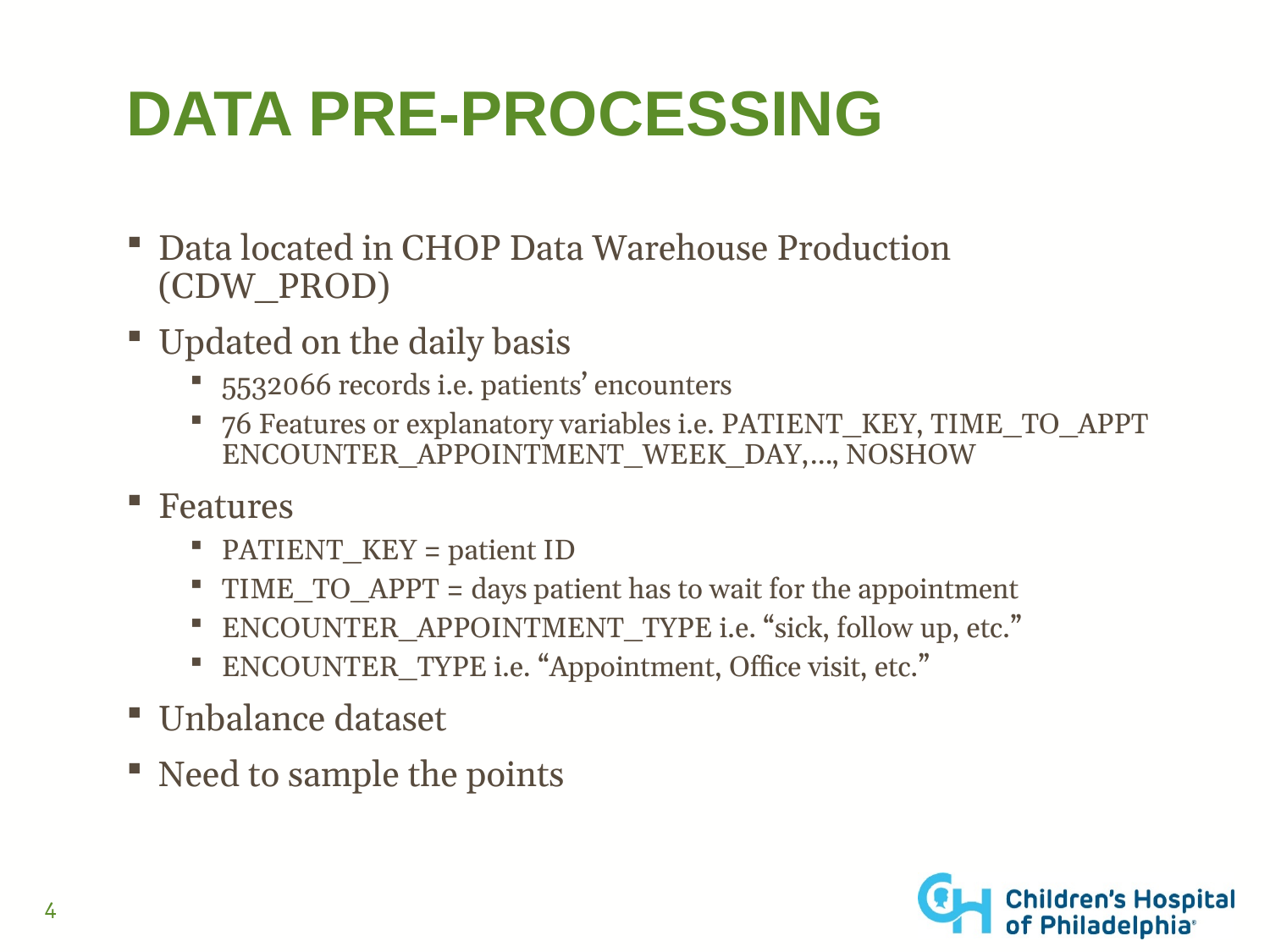

# Data PRE-processing
Data located in CHOP Data Warehouse Production (CDW_PROD)
Updated on the daily basis
5532066 records i.e. patients’ encounters
76 Features or explanatory variables i.e. PATIENT_KEY, TIME_TO_APPT ENCOUNTER_APPOINTMENT_WEEK_DAY,…, NOSHOW
Features
PATIENT_KEY = patient ID
TIME_TO_APPT = days patient has to wait for the appointment
ENCOUNTER_APPOINTMENT_TYPE i.e. “sick, follow up, etc.”
ENCOUNTER_TYPE i.e. “Appointment, Office visit, etc.”
Unbalance dataset
Need to sample the points
4